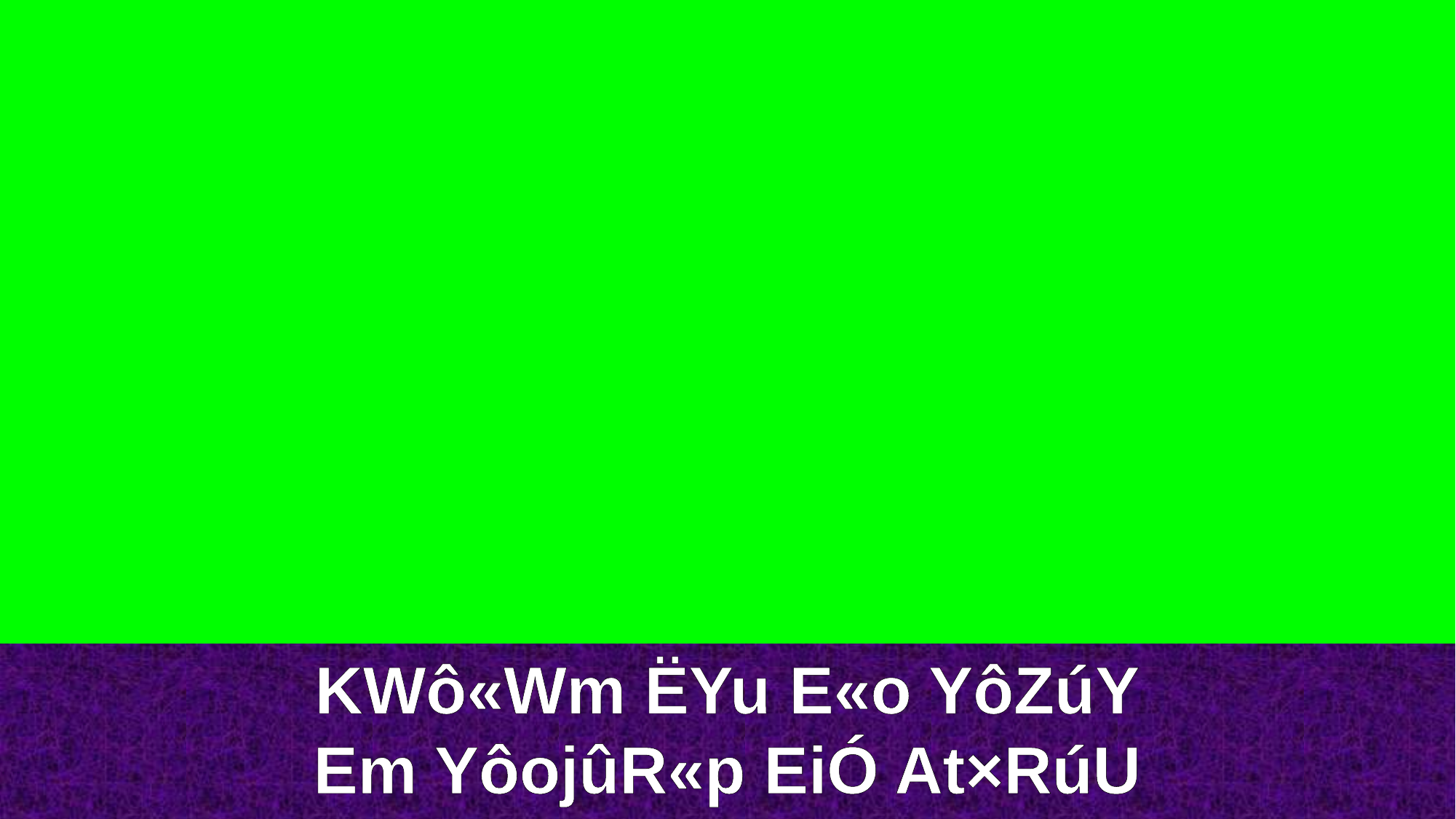

KWô«Wm ËYu E«o YôZúY
Em YôojûR«p EiÓ At×RúU